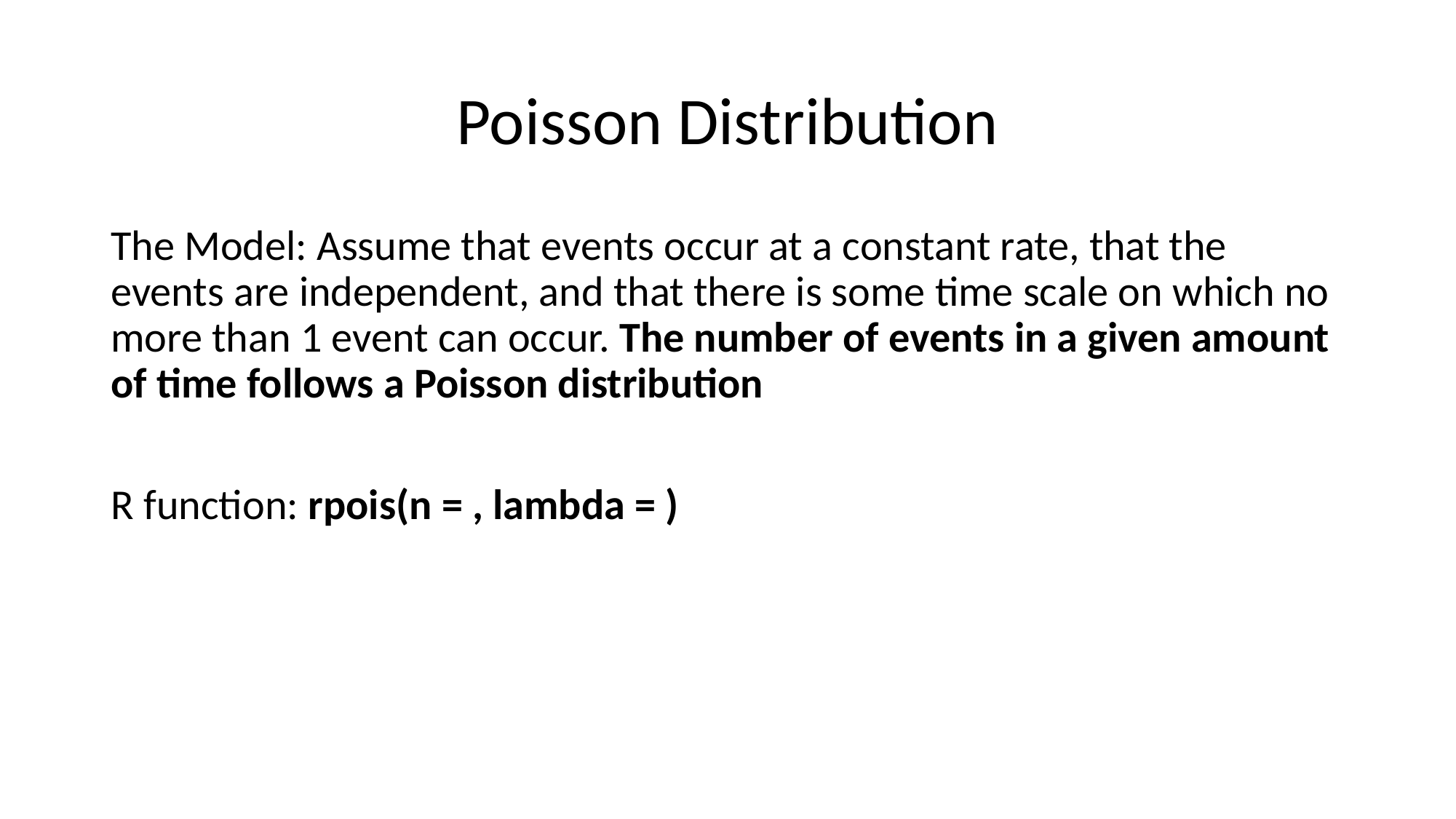

# Poisson Distribution
The Model: Assume that events occur at a constant rate, that the events are independent, and that there is some time scale on which no more than 1 event can occur. The number of events in a given amount of time follows a Poisson distribution

R function: rpois(n = , lambda = )